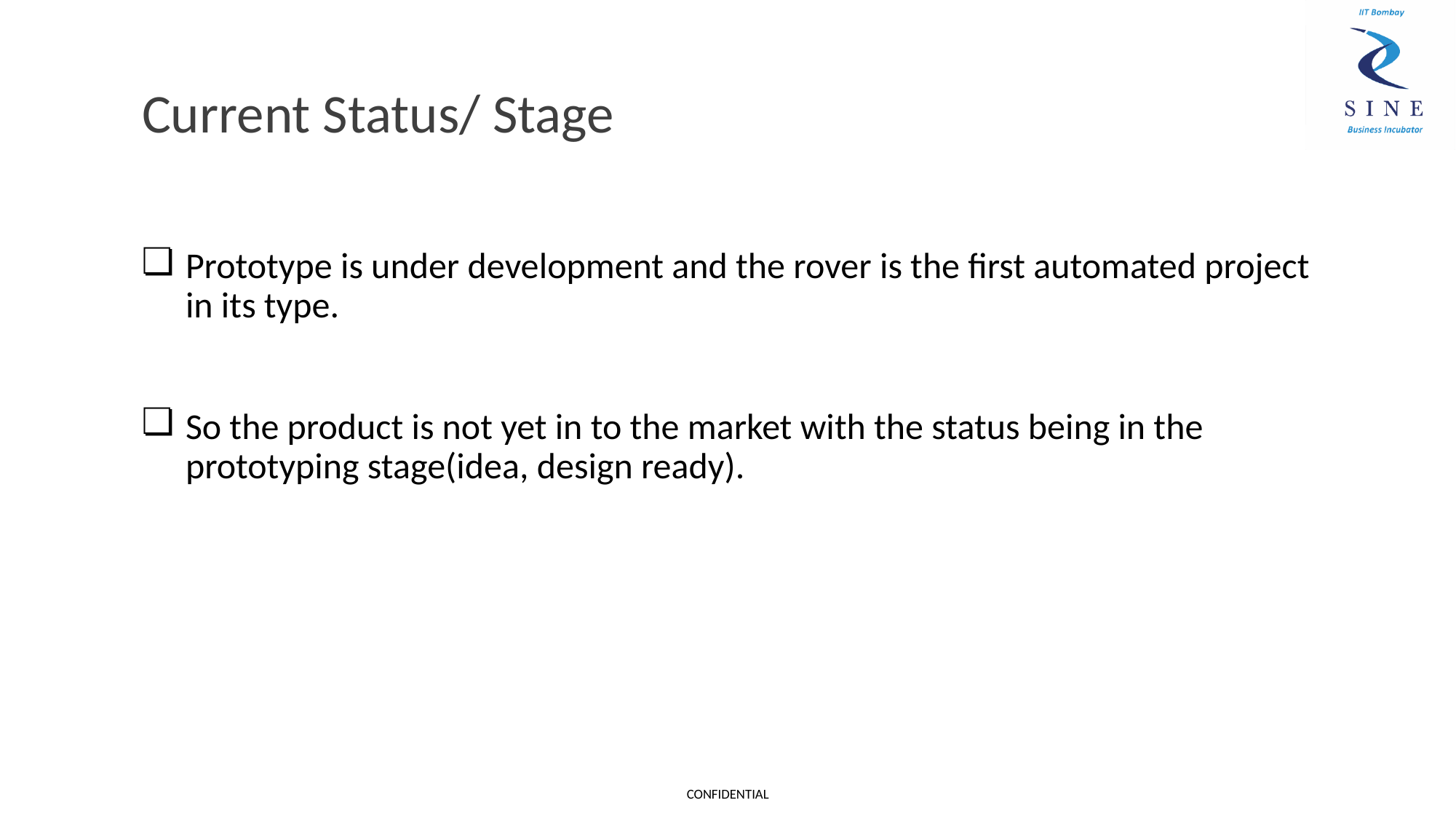

# Current Status/ Stage

Prototype is under development and the rover is the first automated project in its type.

So the product is not yet in to the market with the status being in the prototyping stage(idea, design ready).

CONFIDENTIAL